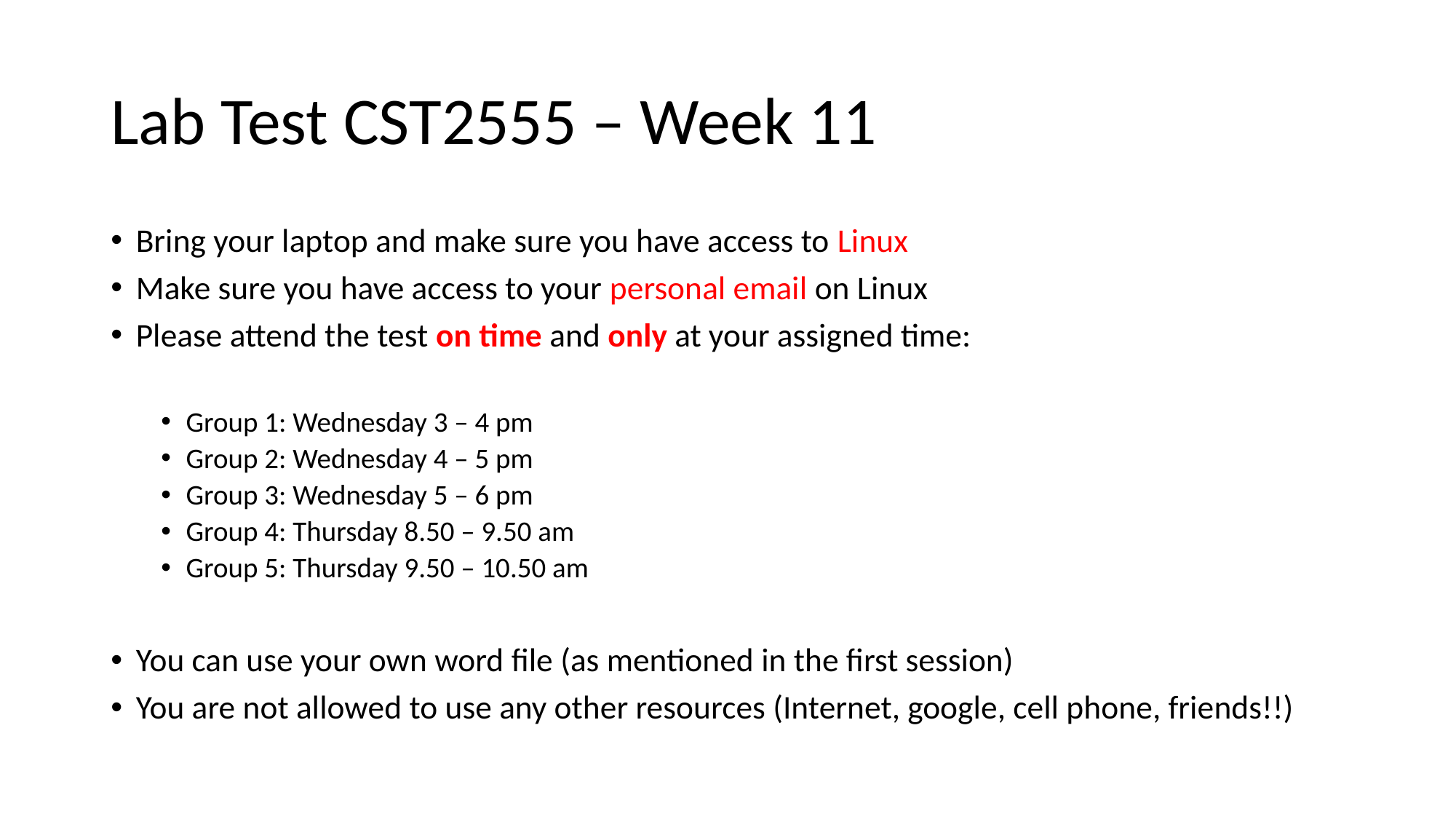

# Lab Test CST2555 – Week 11
Bring your laptop and make sure you have access to Linux
Make sure you have access to your personal email on Linux
Please attend the test on time and only at your assigned time:

Group 1: Wednesday 3 – 4 pm
Group 2: Wednesday 4 – 5 pm
Group 3: Wednesday 5 – 6 pm
Group 4: Thursday 8.50 – 9.50 am
Group 5: Thursday 9.50 – 10.50 am

You can use your own word file (as mentioned in the first session)
You are not allowed to use any other resources (Internet, google, cell phone, friends!!)